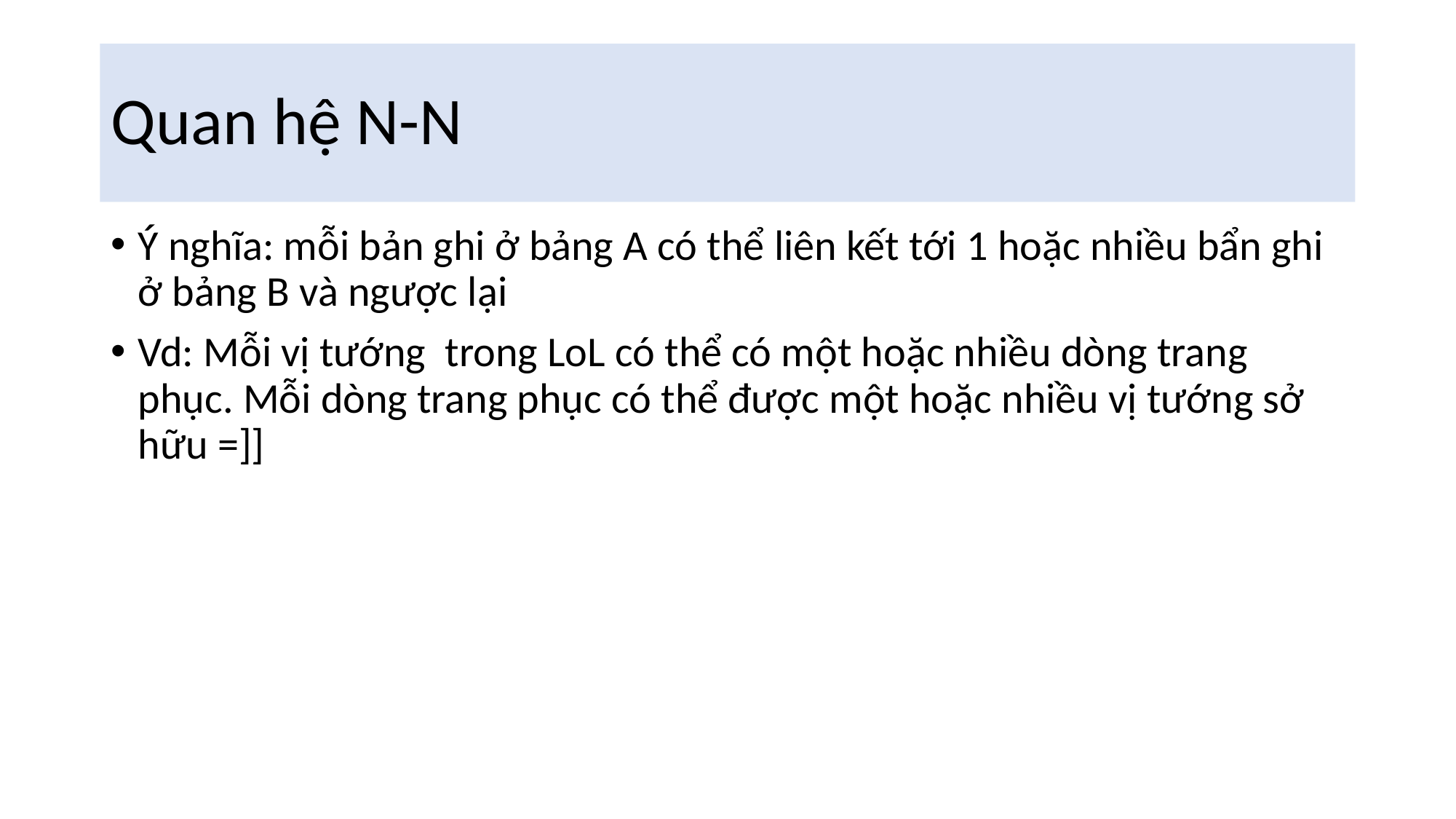

# Quan hệ N-N
Ý nghĩa: mỗi bản ghi ở bảng A có thể liên kết tới 1 hoặc nhiều bẩn ghi ở bảng B và ngược lại
Vd: Mỗi vị tướng  trong LoL có thể có một hoặc nhiều dòng trang phục. Mỗi dòng trang phục có thể được một hoặc nhiều vị tướng sở hữu =]]